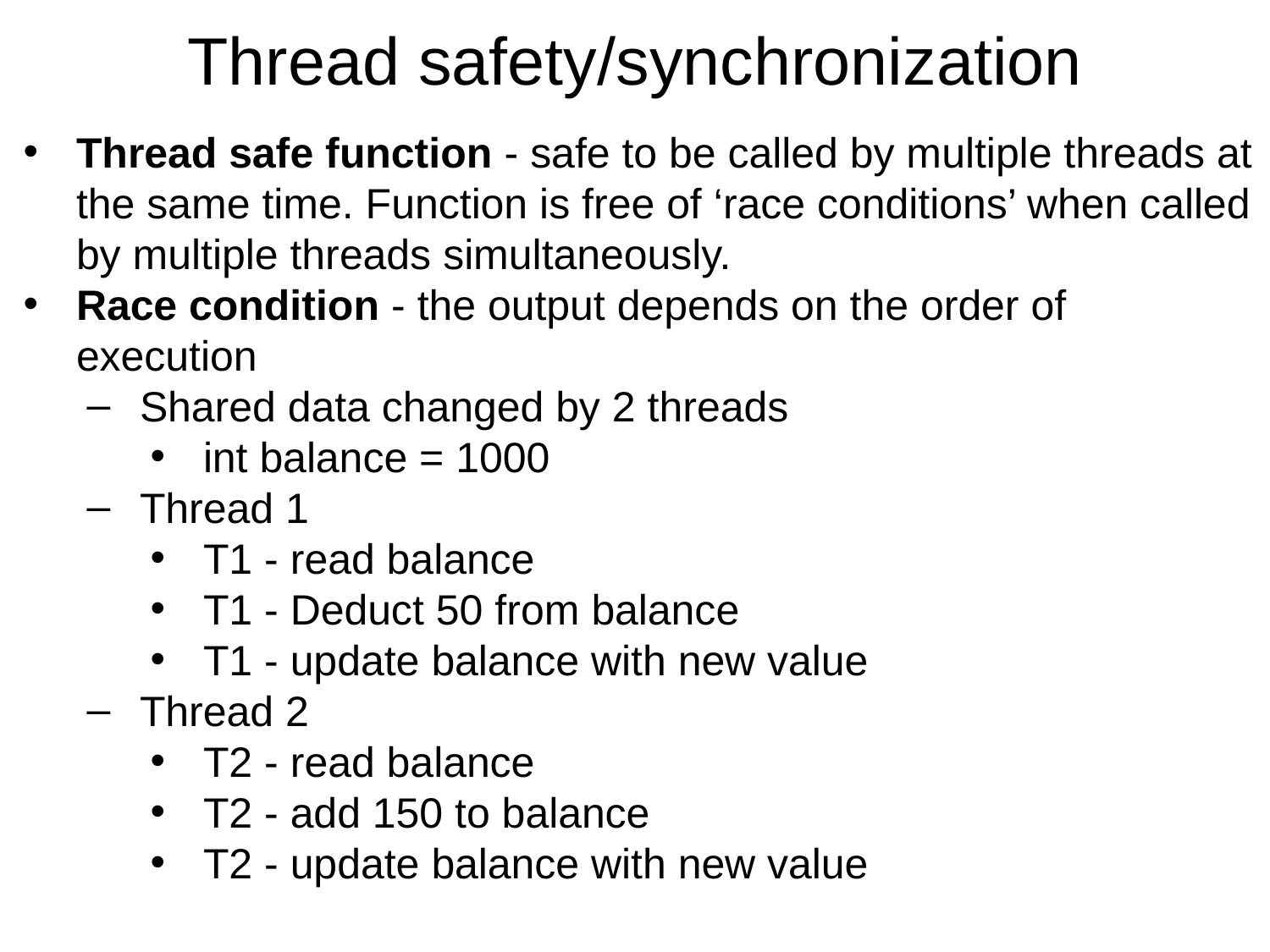

# Thread safety/synchronization
Thread safe function - safe to be called by multiple threads at the same time. Function is free of ‘race conditions’ when called by multiple threads simultaneously.
Race condition - the output depends on the order of execution
Shared data changed by 2 threads
int balance = 1000
Thread 1
T1 - read balance
T1 - Deduct 50 from balance
T1 - update balance with new value
Thread 2
T2 - read balance
T2 - add 150 to balance
T2 - update balance with new value